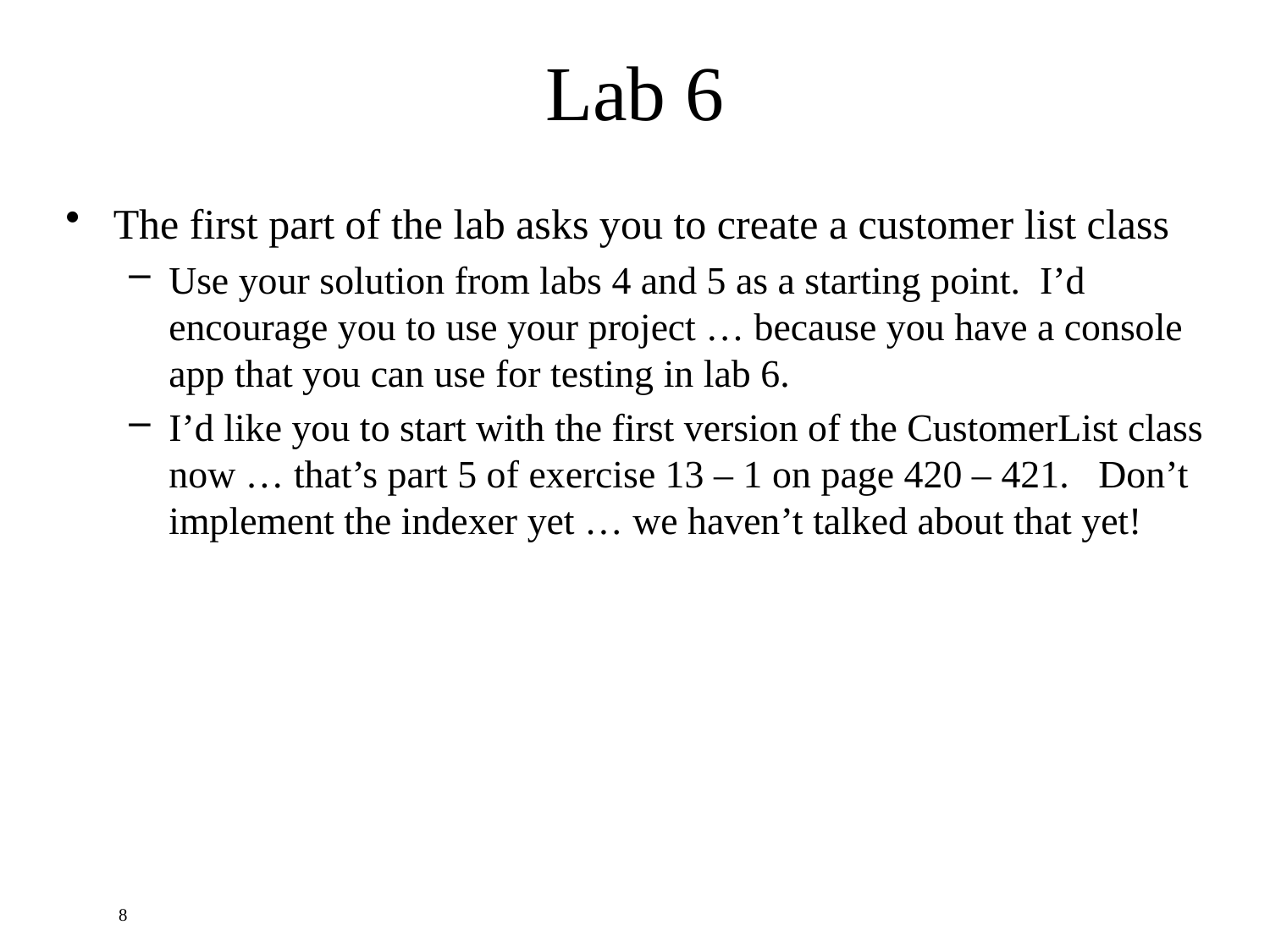

# Lab 6
The first part of the lab asks you to create a customer list class
Use your solution from labs 4 and 5 as a starting point.  I’d encourage you to use your project … because you have a console app that you can use for testing in lab 6.
I’d like you to start with the first version of the CustomerList class now … that’s part 5 of exercise 13 – 1 on page 420 – 421.   Don’t implement the indexer yet … we haven’t talked about that yet!

8